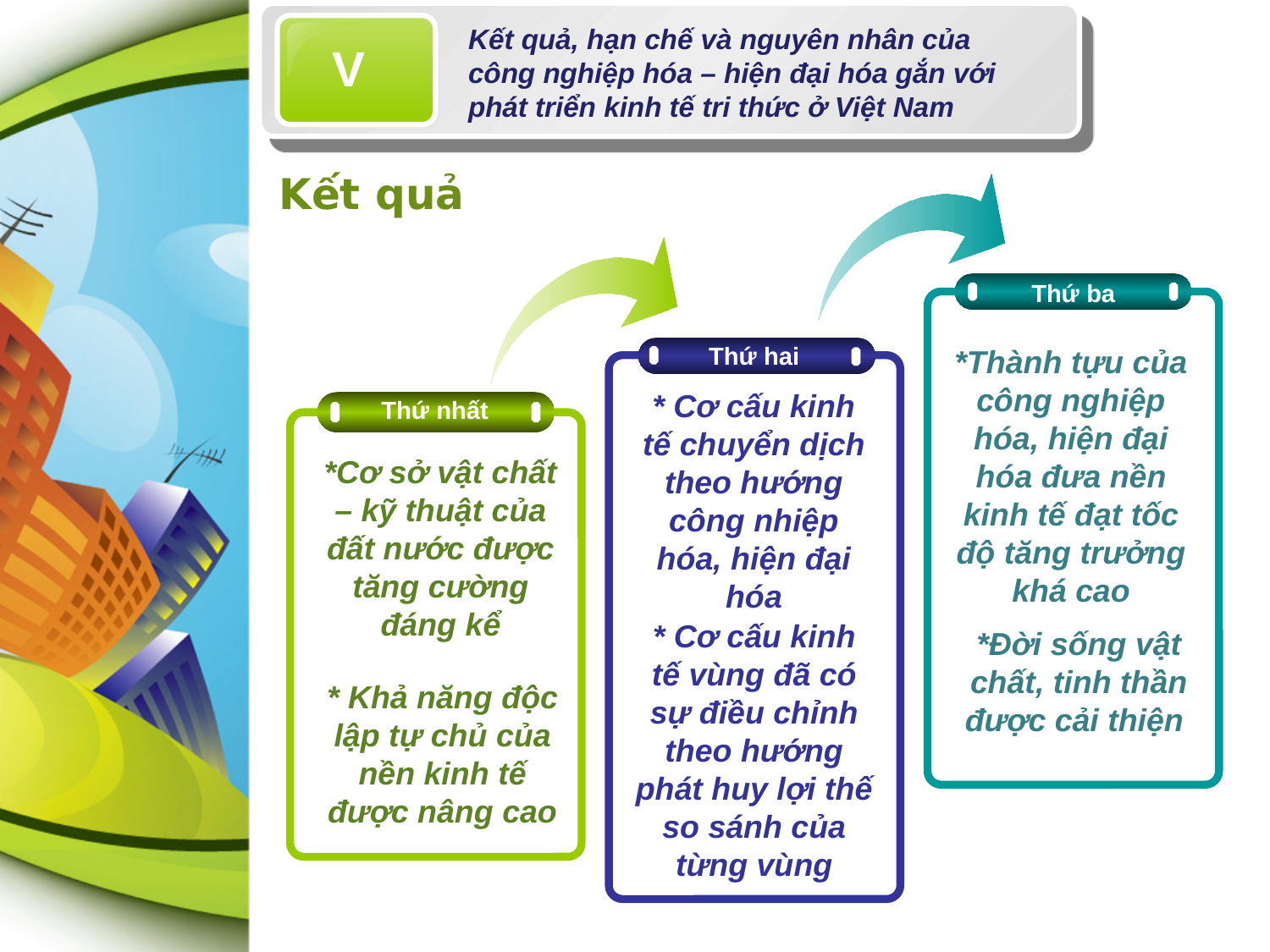

V
Kết quả, hạn chế và nguyên nhân của công nghiệp hóa – hiện đại hóa gắn với phát triển kinh tế tri thức ở Việt Nam
# Kết quả

Thứ ba

*Thành tựu của công nghiệp hóa, hiện đại hóa đưa nền kinh tế đạt tốc độ tăng trưởng khá cao
*Đời sống vật chất, tinh thần được cải thiện
Thứ hai

* Cơ cấu kinh tế chuyển dịch theo hướng công nhiệp hóa, hiện đại hóa
* Cơ cấu kinh tế vùng đã có sự điều chỉnh theo hướng phát huy lợi thế so sánh của từng vùng
Thứ nhất

*Cơ sở vật chất – kỹ thuật của đất nước được tăng cường đáng kể
* Khả năng độc lập tự chủ của nền kinh tế được nâng cao